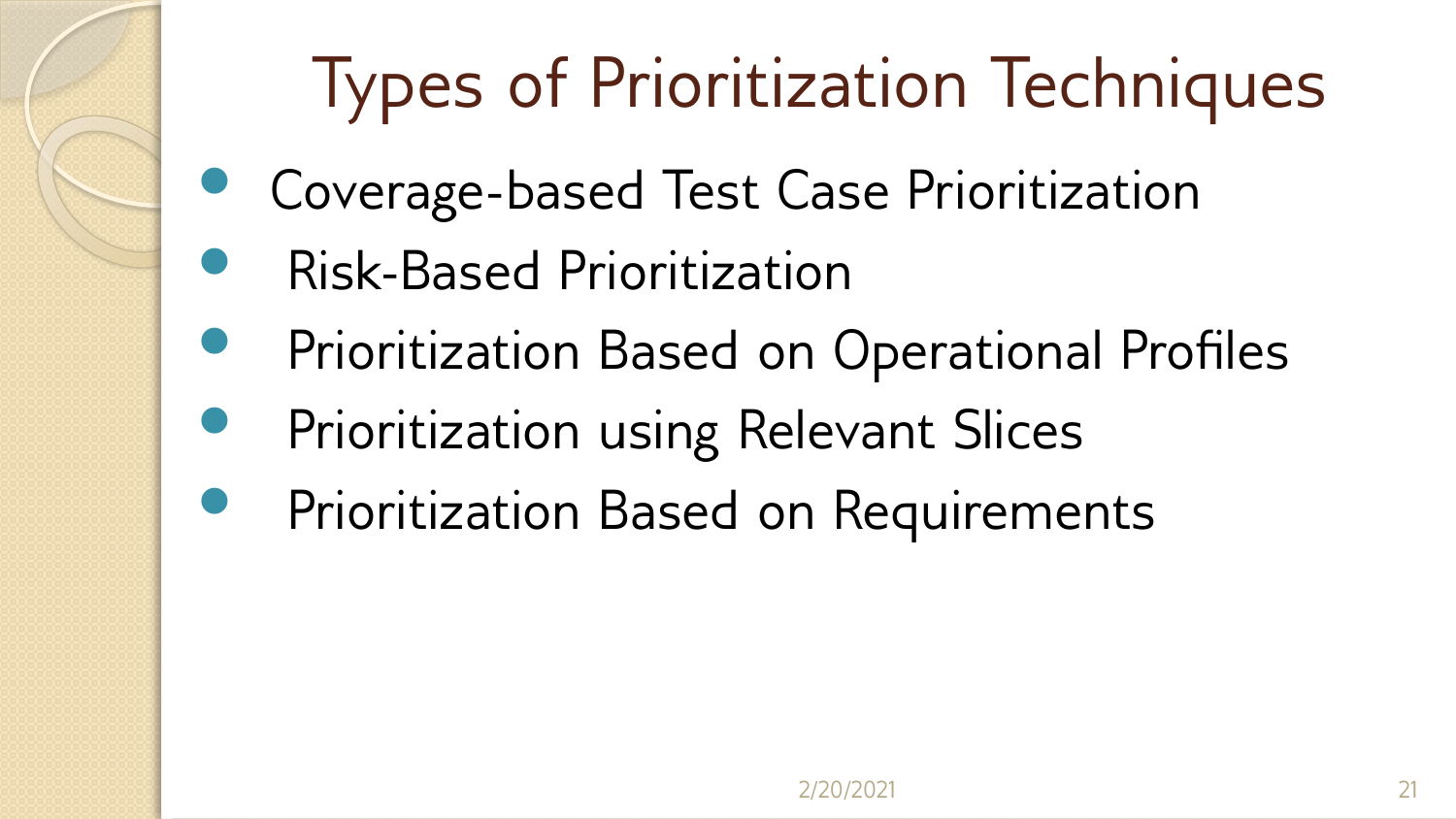

# Types of Prioritization Techniques
Coverage-based Test Case Prioritization
 Risk-Based Prioritization
 Prioritization Based on Operational Profiles
 Prioritization using Relevant Slices
 Prioritization Based on Requirements

2/20/2021
21